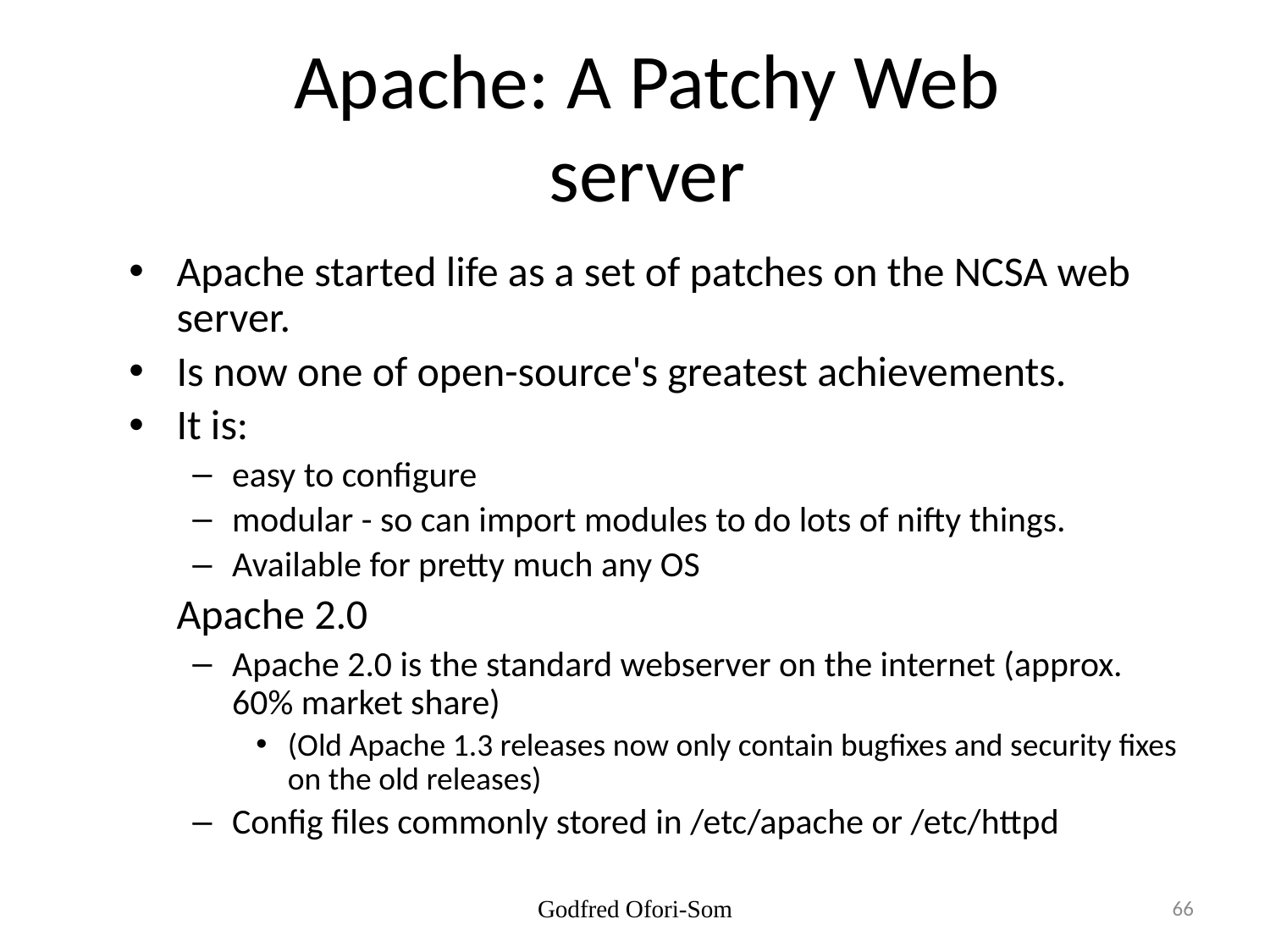

# Apache: A Patchy Web server
Apache started life as a set of patches on the NCSA web server.
Is now one of open-source's greatest achievements.
It is:
easy to configure
modular - so can import modules to do lots of nifty things.
Available for pretty much any OS
Apache 2.0
Apache 2.0 is the standard webserver on the internet (approx. 60% market share)
(Old Apache 1.3 releases now only contain bugfixes and security fixes on the old releases)
Config files commonly stored in /etc/apache or /etc/httpd
Godfred Ofori-Som
66